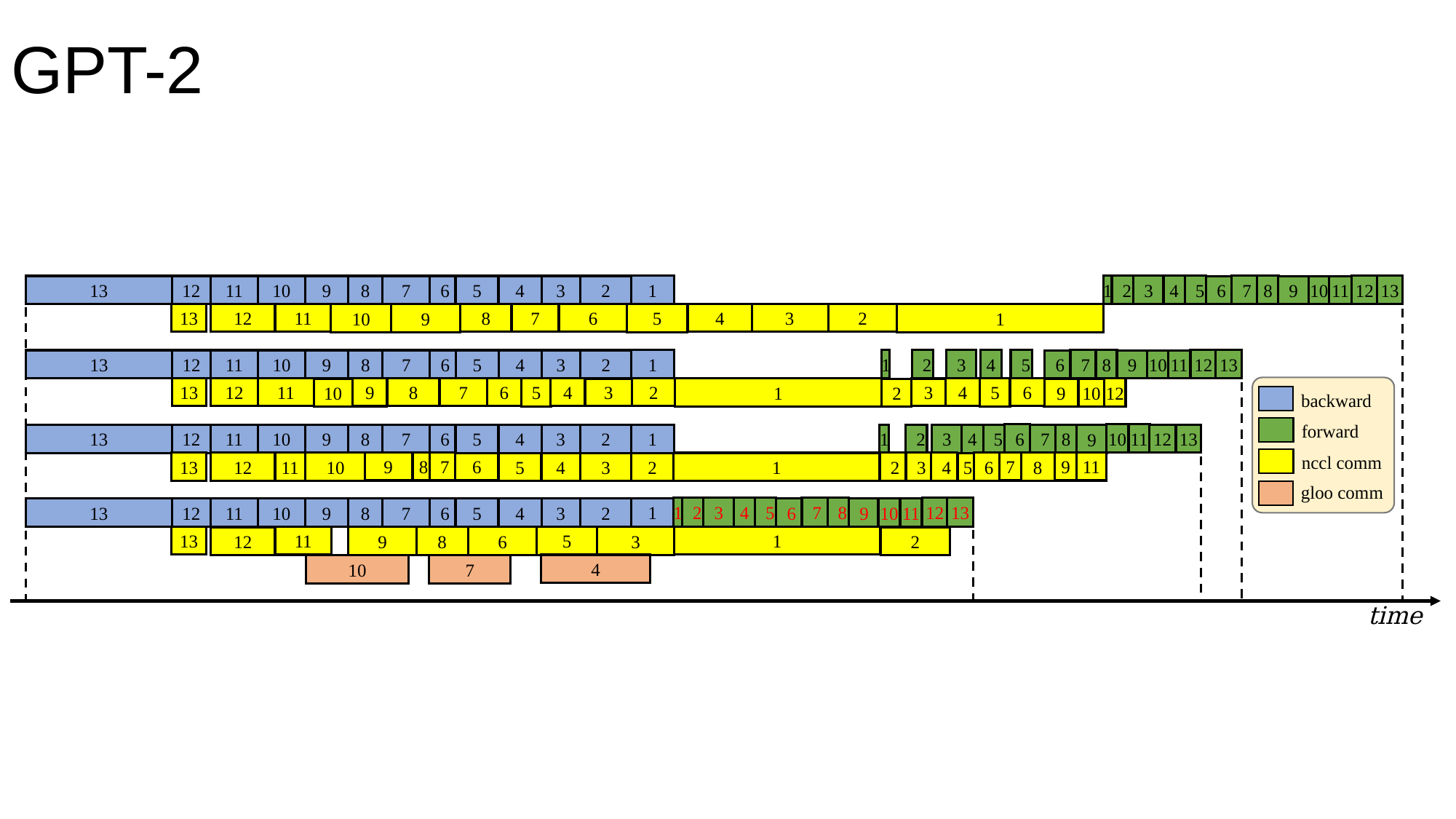

# GPT-2
5
7
8
12
13
4
3
2
1
10
11
6
9
1
2
3
4
5
8
7
6
9
10
13
12
11
13
12
11
8
7
6
5
2
4
1
10
9
3
5
7
8
12
13
4
3
2
1
2
3
4
5
8
7
6
9
10
13
12
11
1
10
11
6
9

backward

forward

nccl comm

gloo comm

5
6
13
12
11
8
7
6
5
2
4
4
1
9
12
10
3
9
3
2
10
6
10
11
1
5
7
8
12
13
4
3
2
1
2
3
4
5
8
7
6
9
10
13
12
11
9
10
7
2
7
4
5
9
8
6
9
11
3
4
2
11
8
6
13
12
1
5
3
5
7
8
12
13
4
3
2
1
1
2
3
4
5
8
7
6
9
10
13
12
11
10
11
9
6
5
9
8
6
3
1
13
11
12
2
4
10
7
time